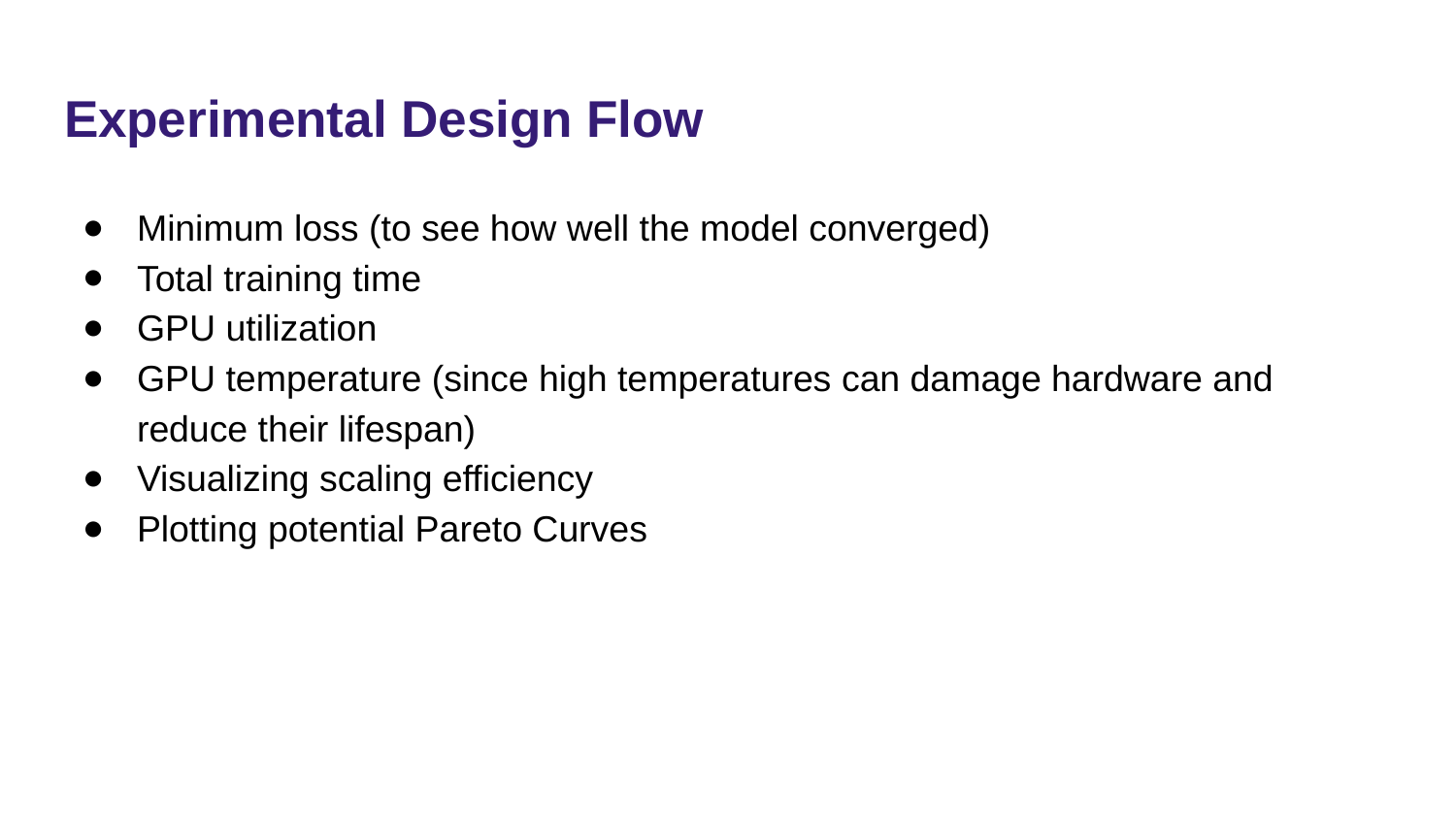

# Experimental Design Flow
Minimum loss (to see how well the model converged)
Total training time
GPU utilization
GPU temperature (since high temperatures can damage hardware and reduce their lifespan)
Visualizing scaling efficiency
Plotting potential Pareto Curves